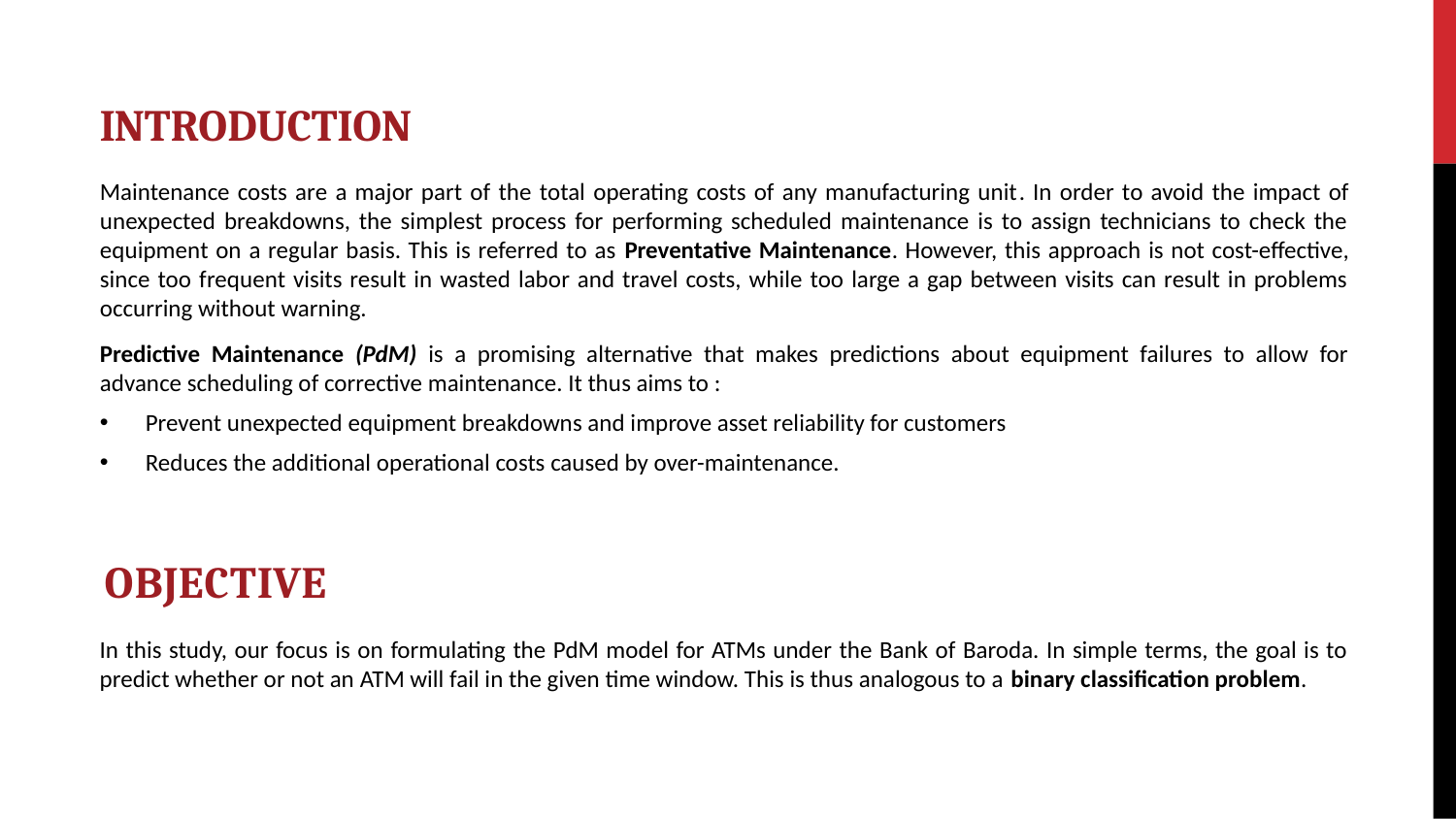

# INTRODUCTION
Maintenance costs are a major part of the total operating costs of any manufacturing unit. In order to avoid the impact of unexpected breakdowns, the simplest process for performing scheduled maintenance is to assign technicians to check the equipment on a regular basis. This is referred to as Preventative Maintenance. However, this approach is not cost-effective, since too frequent visits result in wasted labor and travel costs, while too large a gap between visits can result in problems occurring without warning.
Predictive Maintenance (PdM) is a promising alternative that makes predictions about equipment failures to allow for advance scheduling of corrective maintenance. It thus aims to :
Prevent unexpected equipment breakdowns and improve asset reliability for customers
Reduces the additional operational costs caused by over-maintenance.
OBJECTIVE
In this study, our focus is on formulating the PdM model for ATMs under the Bank of Baroda. In simple terms, the goal is to predict whether or not an ATM will fail in the given time window. This is thus analogous to a binary classification problem.